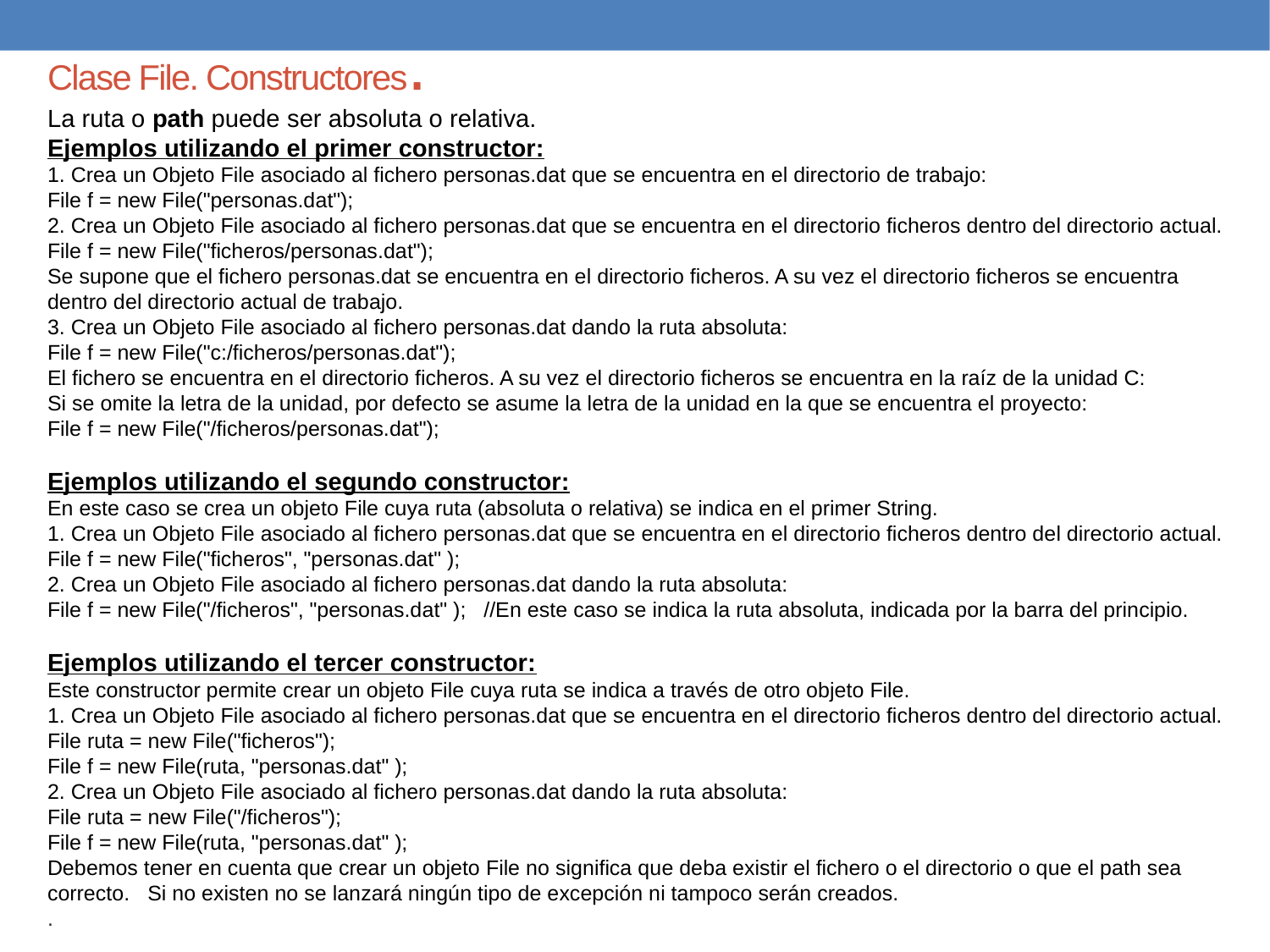

Clase File. Constructores.
La ruta o path puede ser absoluta o relativa.
Ejemplos utilizando el primer constructor:
1. Crea un Objeto File asociado al fichero personas.dat que se encuentra en el directorio de trabajo:
File f = new File("personas.dat");
2. Crea un Objeto File asociado al fichero personas.dat que se encuentra en el directorio ficheros dentro del directorio actual.
File f = new File("ficheros/personas.dat");
Se supone que el fichero personas.dat se encuentra en el directorio ficheros. A su vez el directorio ficheros se encuentra dentro del directorio actual de trabajo.
3. Crea un Objeto File asociado al fichero personas.dat dando la ruta absoluta:
File f = new File("c:/ficheros/personas.dat");
El fichero se encuentra en el directorio ficheros. A su vez el directorio ficheros se encuentra en la raíz de la unidad C:
Si se omite la letra de la unidad, por defecto se asume la letra de la unidad en la que se encuentra el proyecto:
File f = new File("/ficheros/personas.dat");

Ejemplos utilizando el segundo constructor:
En este caso se crea un objeto File cuya ruta (absoluta o relativa) se indica en el primer String.
1. Crea un Objeto File asociado al fichero personas.dat que se encuentra en el directorio ficheros dentro del directorio actual.
File f = new File("ficheros", "personas.dat" );
2. Crea un Objeto File asociado al fichero personas.dat dando la ruta absoluta:
File f = new File("/ficheros", "personas.dat" );   //En este caso se indica la ruta absoluta, indicada por la barra del principio.

Ejemplos utilizando el tercer constructor:
Este constructor permite crear un objeto File cuya ruta se indica a través de otro objeto File.
1. Crea un Objeto File asociado al fichero personas.dat que se encuentra en el directorio ficheros dentro del directorio actual.
File ruta = new File("ficheros");
File f = new File(ruta, "personas.dat" );
2. Crea un Objeto File asociado al fichero personas.dat dando la ruta absoluta:
File ruta = new File("/ficheros");
File f = new File(ruta, "personas.dat" );
Debemos tener en cuenta que crear un objeto File no significa que deba existir el fichero o el directorio o que el path sea correcto.   Si no existen no se lanzará ningún tipo de excepción ni tampoco serán creados.
.